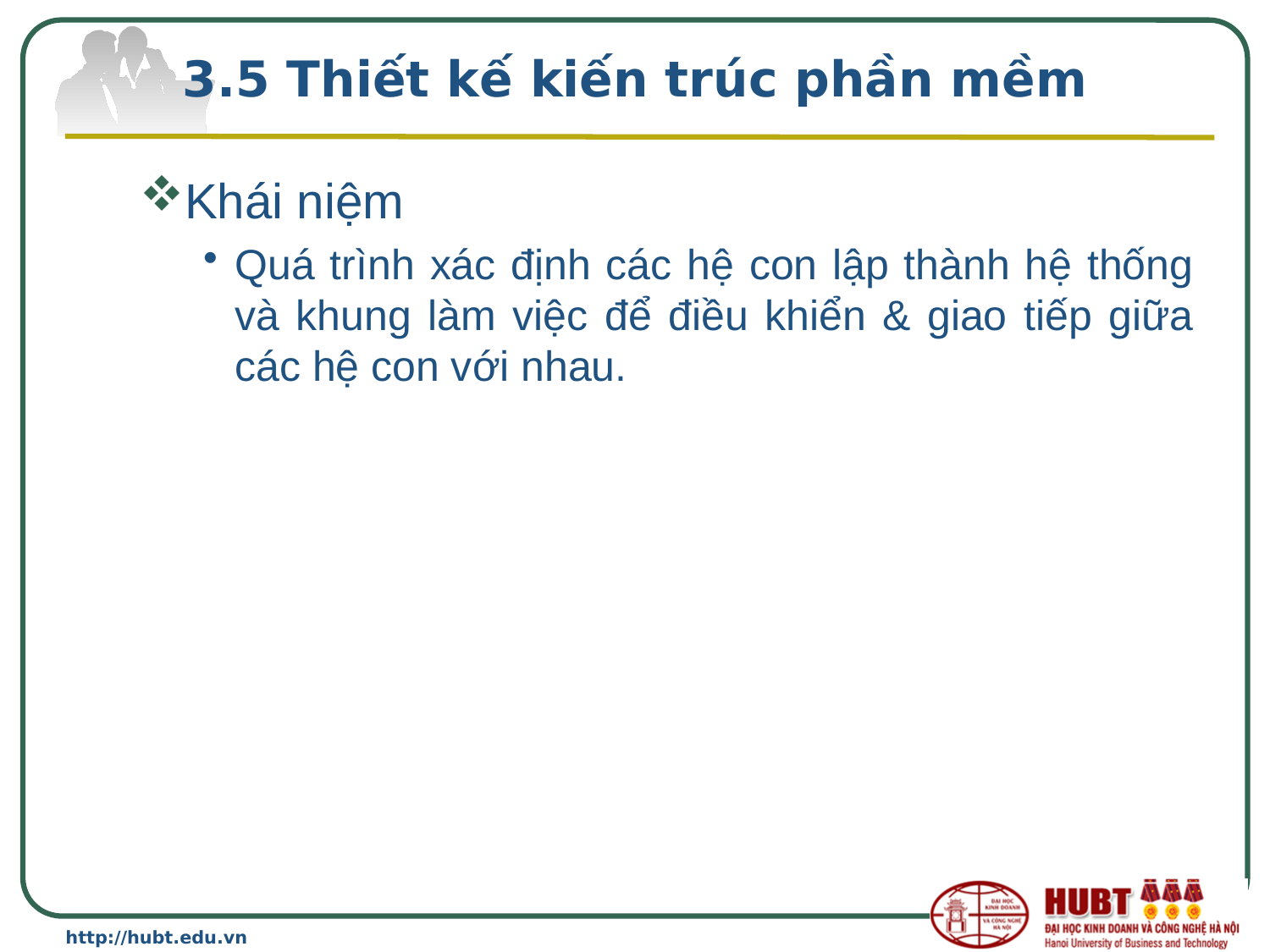

# 3.5 Thiết kế kiến trúc phần mềm
Khái niệm
Quá trình xác định các hệ con lập thành hệ thống và khung làm việc để điều khiển & giao tiếp giữa các hệ con với nhau.
http://hubt.edu.vn